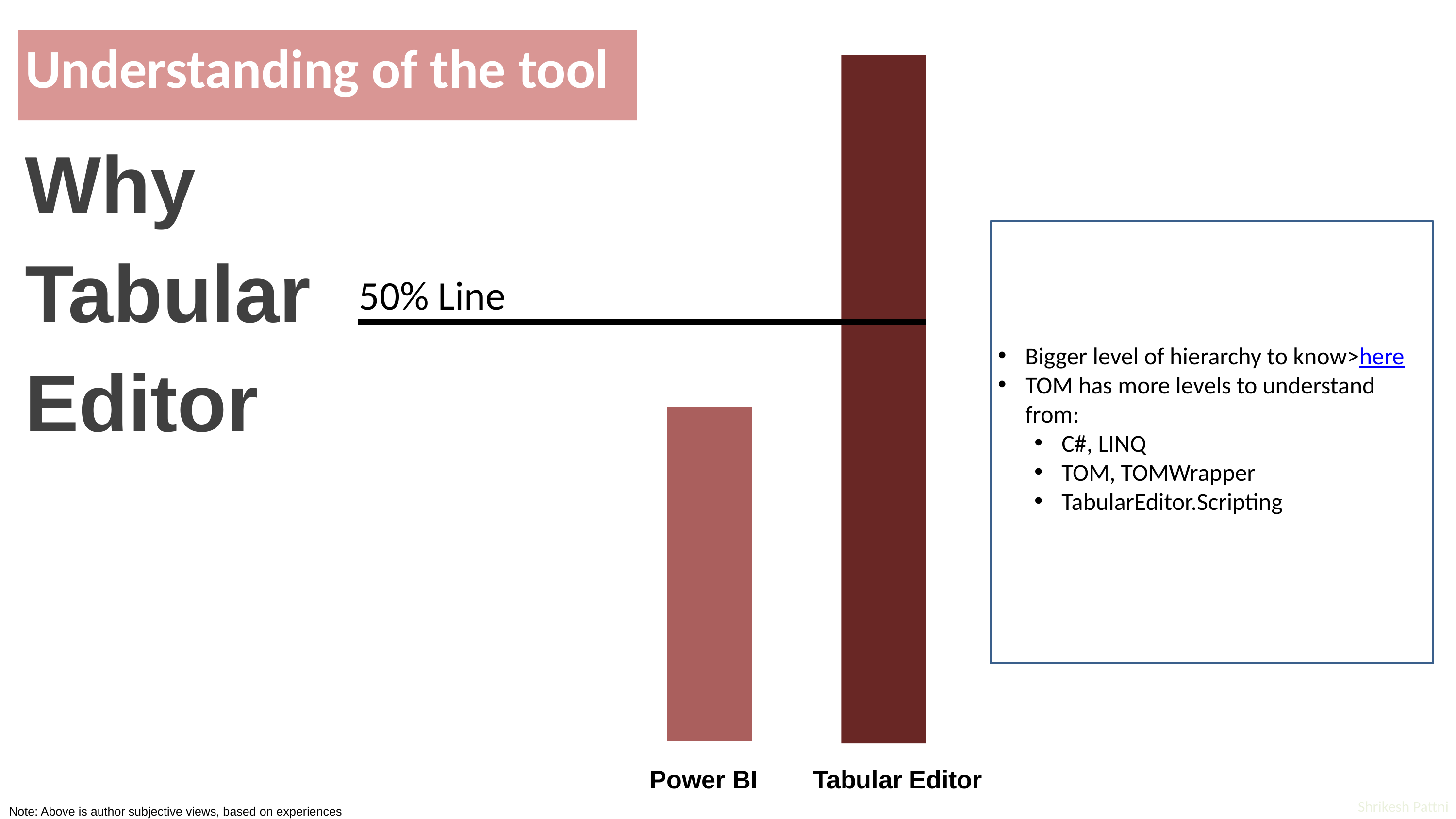

Understanding of the tool

Why Tabular Editor

Bigger level of hierarchy to know>here
TOM has more levels to understand from:
C#, LINQ
TOM, TOMWrapper
TabularEditor.Scripting

50% Line

Power BI
Tabular Editor
Note: Above is author subjective views, based on experiences
Shrikesh Pattni